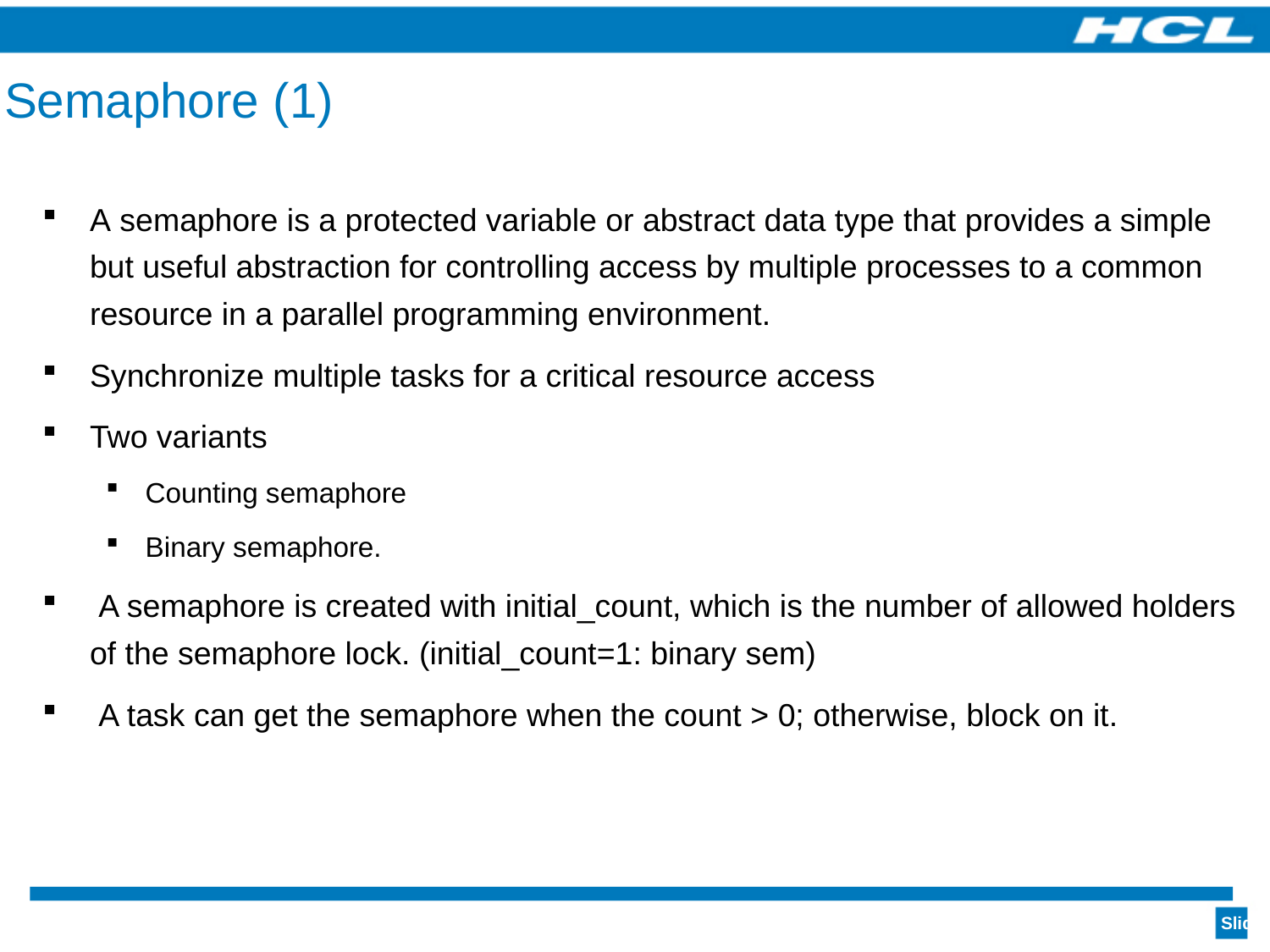

# Semaphore (1)
A semaphore is a protected variable or abstract data type that provides a simple but useful abstraction for controlling access by multiple processes to a common resource in a parallel programming environment.
Synchronize multiple tasks for a critical resource access
Two variants
Counting semaphore
Binary semaphore.
 A semaphore is created with initial_count, which is the number of allowed holders of the semaphore lock. (initial_count=1: binary sem)
 A task can get the semaphore when the count > 0; otherwise, block on it.
Slide 42/150